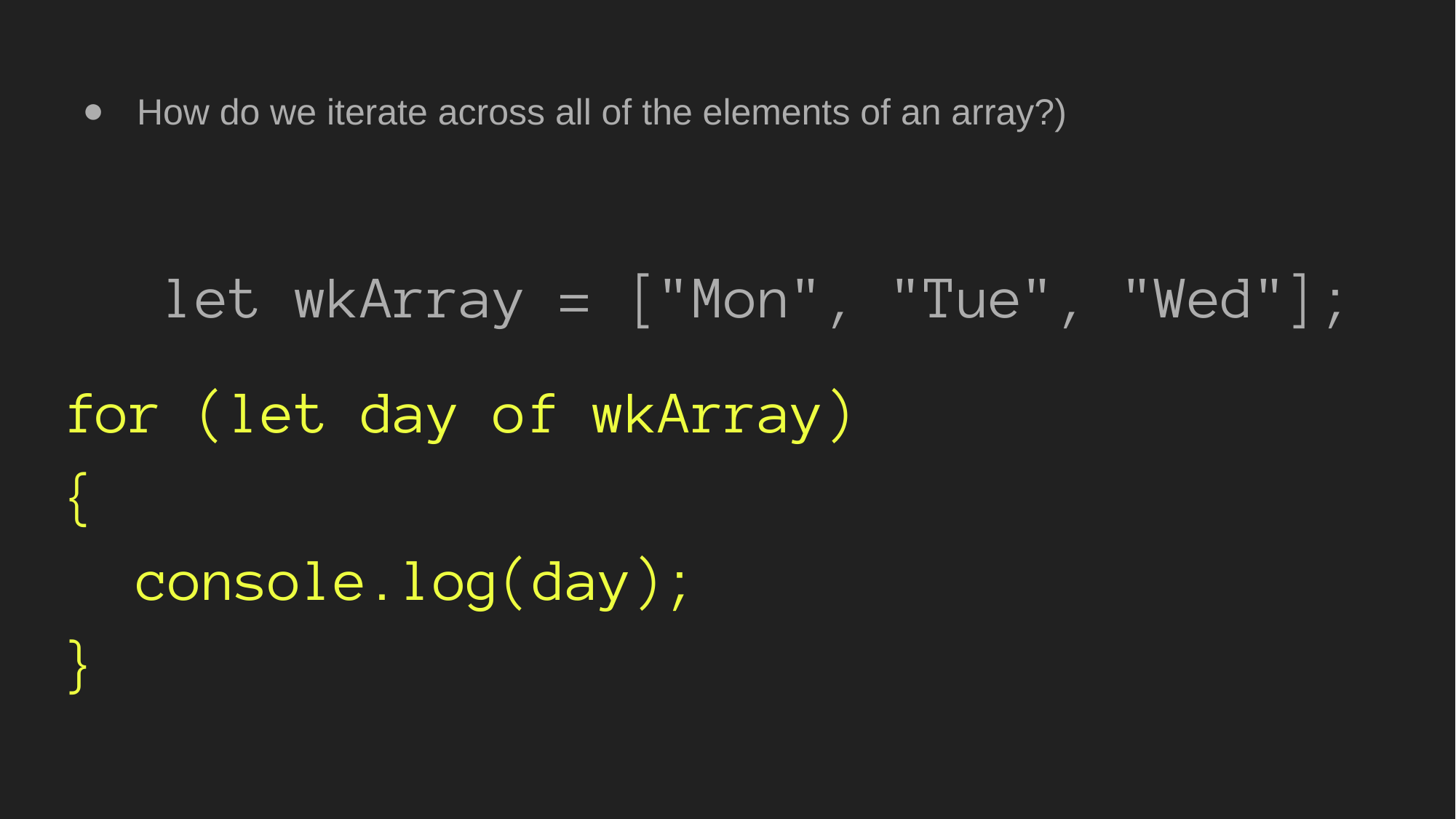

How do we iterate across all of the elements of an array?)

   let wkArray = ["Mon", "Tue", "Wed"];
for (let day of wkArray)
{
console.log(day);
}